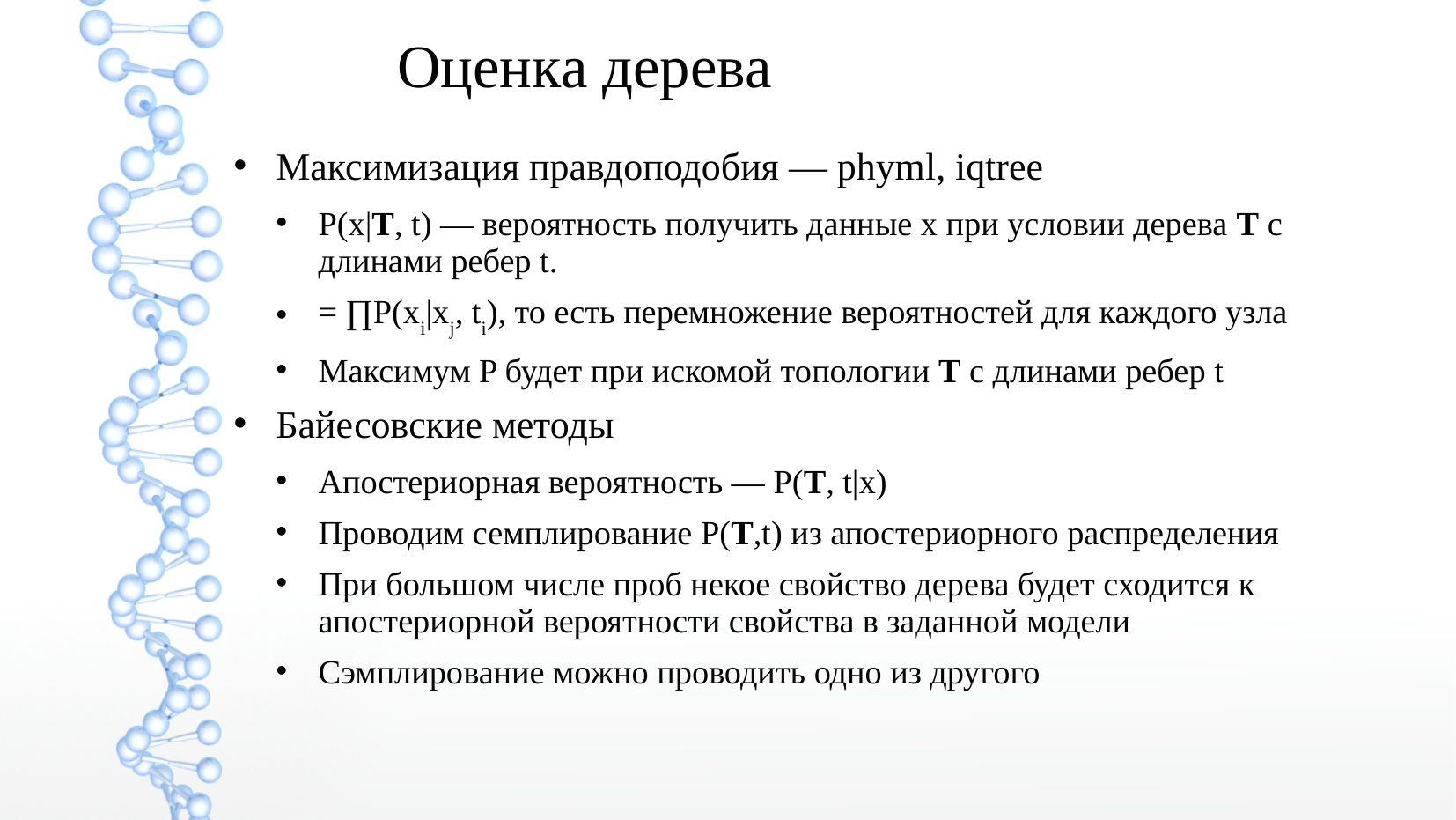

Оценка дерева
Максимизация правдоподобия — phyml, iqtree
P(x|T, t) — вероятность получить данные x при условии дерева T c длинами ребер t.
= ∏P(xi|xj, ti), то есть перемножение вероятностей для каждого узла
Максимум P будет при искомой топологии T с длинами ребер t
Байесовские методы
Апостериорная вероятность — P(T, t|x)
Проводим семплирование P(T,t) из апостериорного распределения
При большом числе проб некое свойство дерева будет сходится к апостериорной вероятности свойства в заданной модели
Сэмплирование можно проводить одно из другого